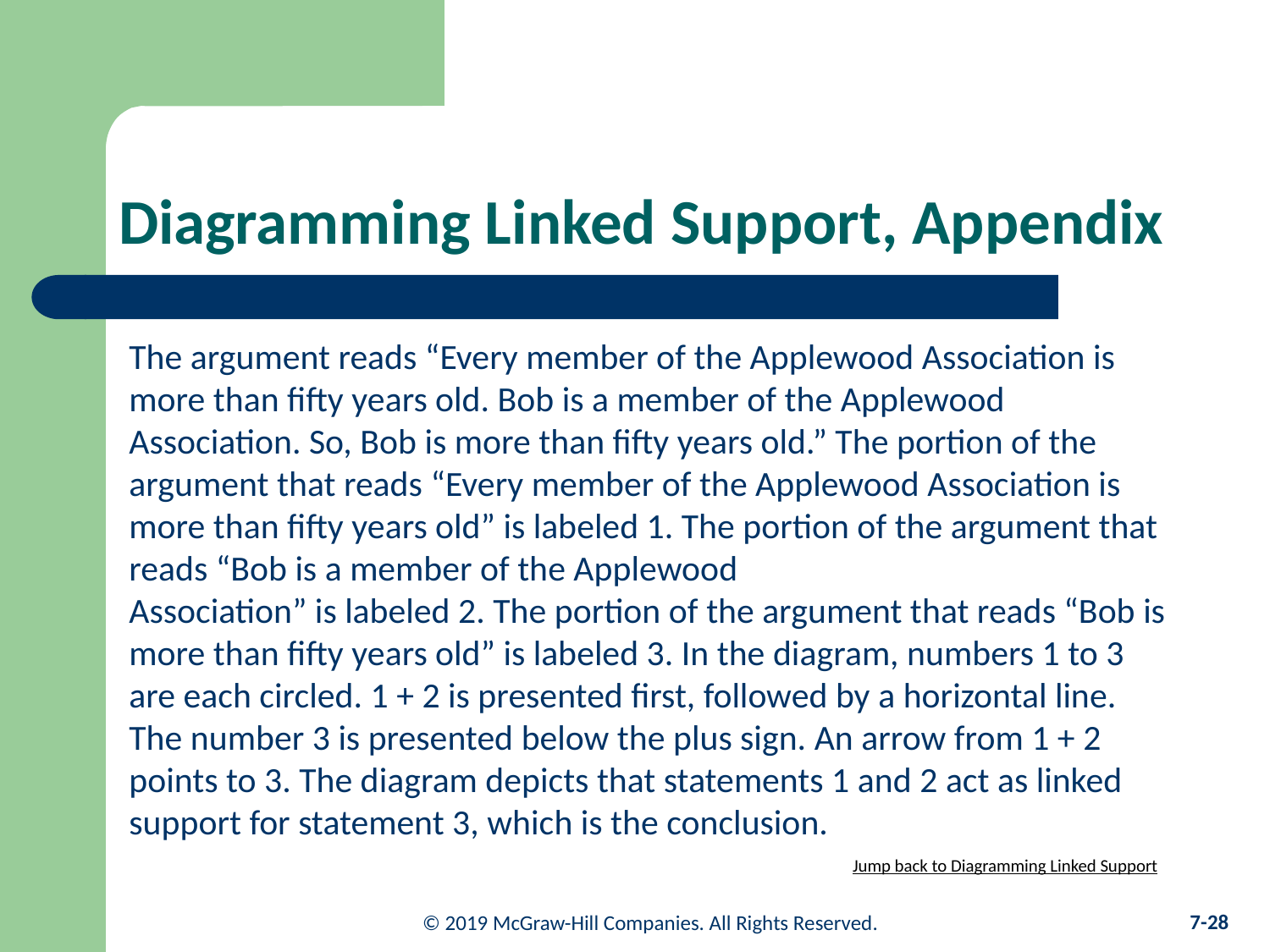

# Diagramming Linked Support, Appendix
The argument reads “Every member of the Applewood Association is more than fifty years old. Bob is a member of the Applewood Association. So, Bob is more than fifty years old.” The portion of the argument that reads “Every member of the Applewood Association is more than fifty years old” is labeled 1. The portion of the argument that reads “Bob is a member of the Applewood
Association” is labeled 2. The portion of the argument that reads “Bob is more than fifty years old” is labeled 3. In the diagram, numbers 1 to 3 are each circled. 1 + 2 is presented first, followed by a horizontal line. The number 3 is presented below the plus sign. An arrow from 1 + 2 points to 3. The diagram depicts that statements 1 and 2 act as linked support for statement 3, which is the conclusion.
Jump back to Diagramming Linked Support